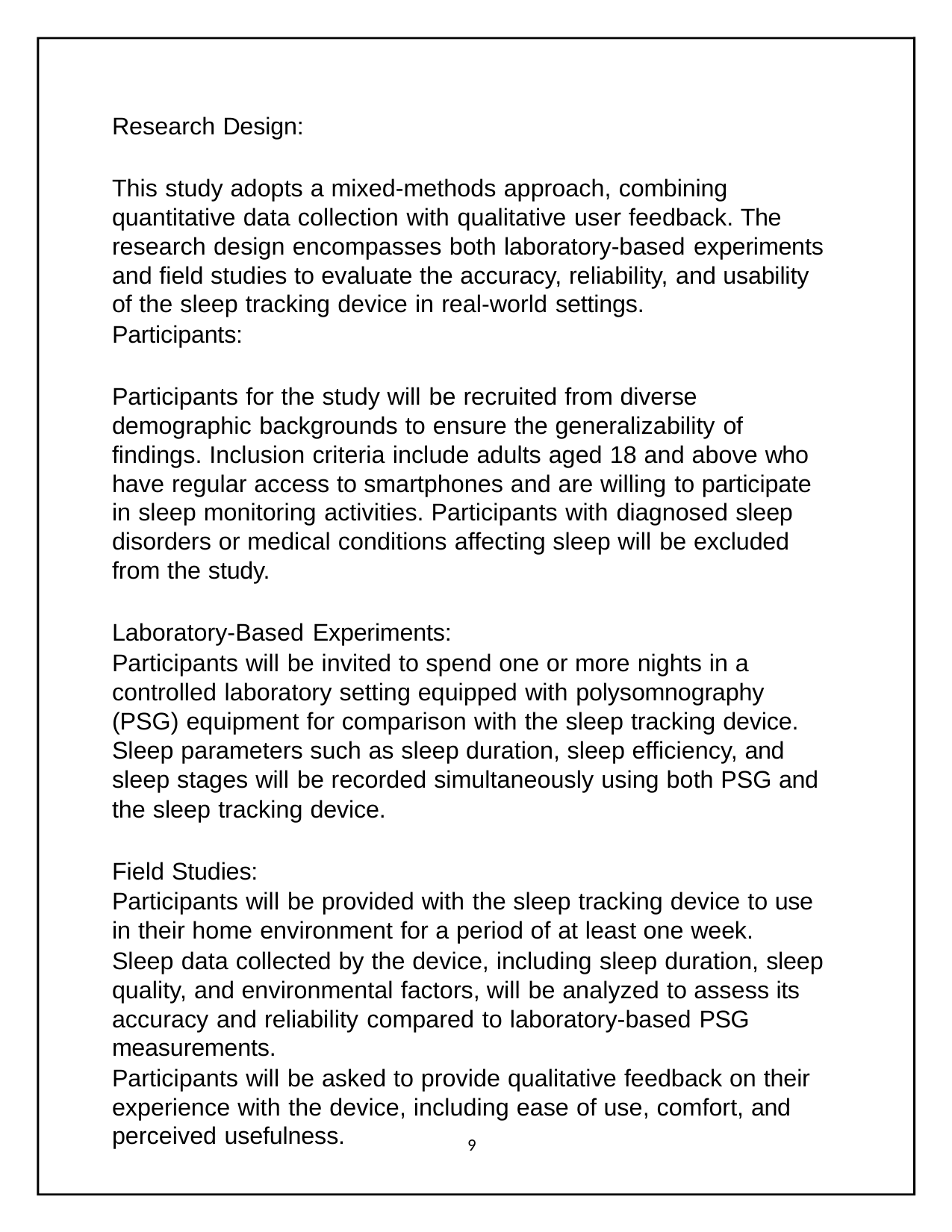

Research Design:

This study adopts a mixed-methods approach, combining quantitative data collection with qualitative user feedback. The research design encompasses both laboratory-based experiments and field studies to evaluate the accuracy, reliability, and usability of the sleep tracking device in real-world settings.
Participants:

Participants for the study will be recruited from diverse demographic backgrounds to ensure the generalizability of findings. Inclusion criteria include adults aged 18 and above who have regular access to smartphones and are willing to participate in sleep monitoring activities. Participants with diagnosed sleep disorders or medical conditions affecting sleep will be excluded from the study.

Laboratory-Based Experiments:
Participants will be invited to spend one or more nights in a controlled laboratory setting equipped with polysomnography (PSG) equipment for comparison with the sleep tracking device. Sleep parameters such as sleep duration, sleep efficiency, and sleep stages will be recorded simultaneously using both PSG and the sleep tracking device.

Field Studies:
Participants will be provided with the sleep tracking device to use in their home environment for a period of at least one week.
Sleep data collected by the device, including sleep duration, sleep quality, and environmental factors, will be analyzed to assess its accuracy and reliability compared to laboratory-based PSG measurements.
Participants will be asked to provide qualitative feedback on their experience with the device, including ease of use, comfort, and perceived usefulness.
9